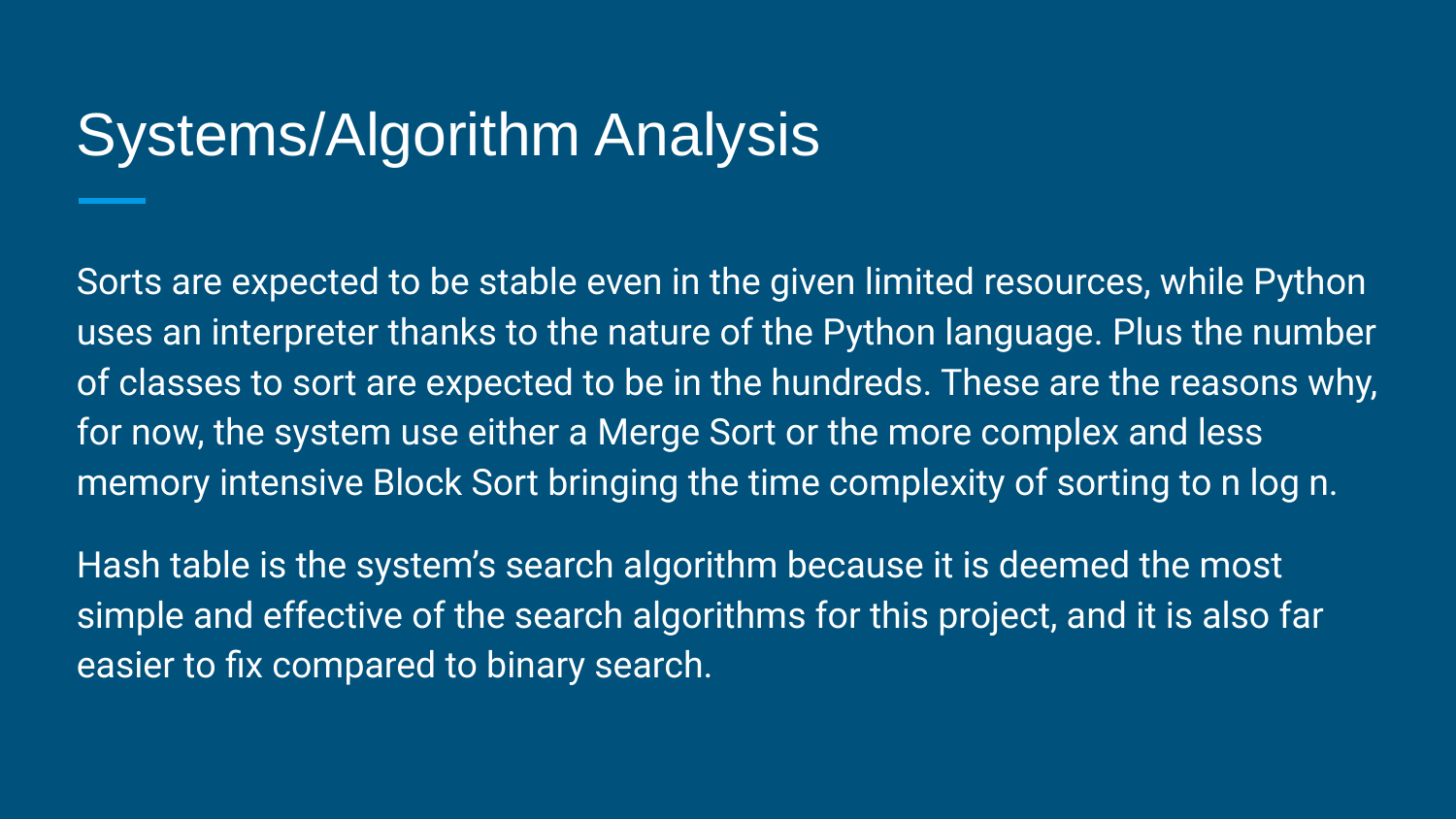

# Systems/Algorithm Analysis
Sorts are expected to be stable even in the given limited resources, while Python uses an interpreter thanks to the nature of the Python language. Plus the number of classes to sort are expected to be in the hundreds. These are the reasons why, for now, the system use either a Merge Sort or the more complex and less memory intensive Block Sort bringing the time complexity of sorting to n log n.
Hash table is the system’s search algorithm because it is deemed the most simple and effective of the search algorithms for this project, and it is also far easier to fix compared to binary search.